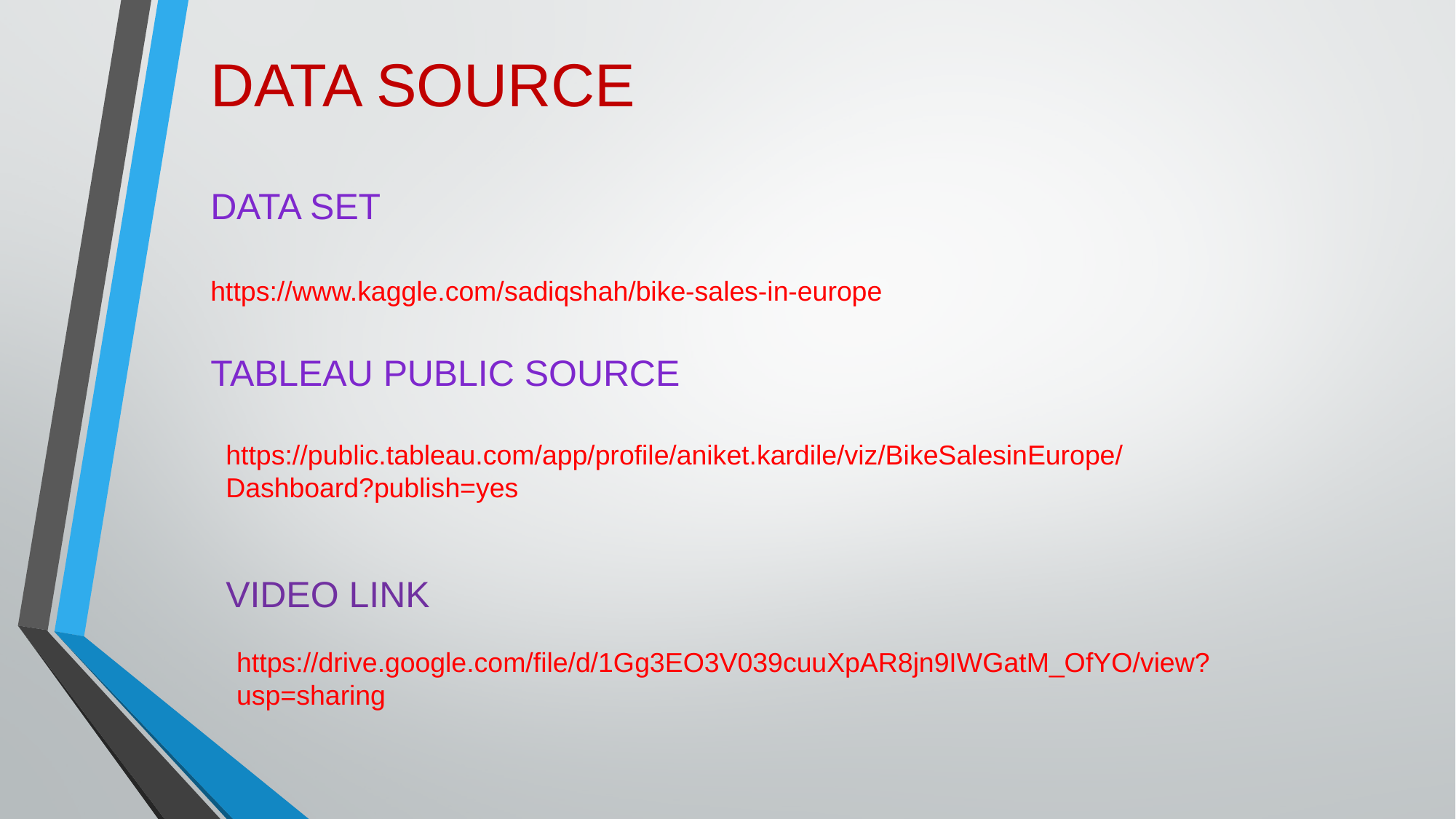

DATA SOURCE
DATA SET
https://www.kaggle.com/sadiqshah/bike-sales-in-europe
TABLEAU PUBLIC SOURCE
https://public.tableau.com/app/profile/aniket.kardile/viz/BikeSalesinEurope/Dashboard?publish=yes

VIDEO LINK
https://drive.google.com/file/d/1Gg3EO3V039cuuXpAR8jn9IWGatM_OfYO/view?usp=sharing